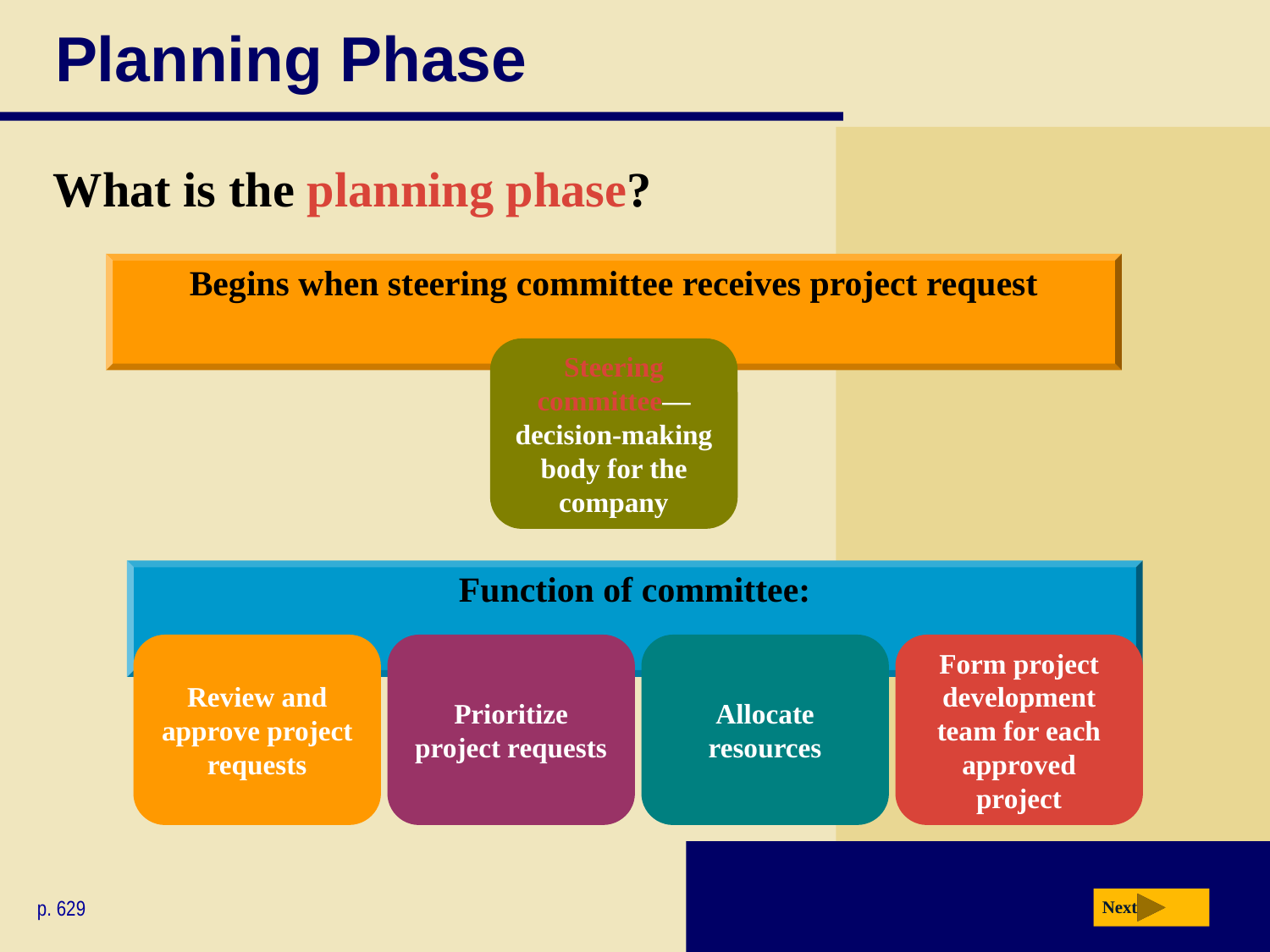

# Planning Phase
What is the planning phase?
Begins when steering committee receives project request
Steering committee—decision-making body for the company
Function of committee:
Review and approve project requests
Prioritize project requests
Allocate resources
Form project development team for each approved project
p. 629

Next